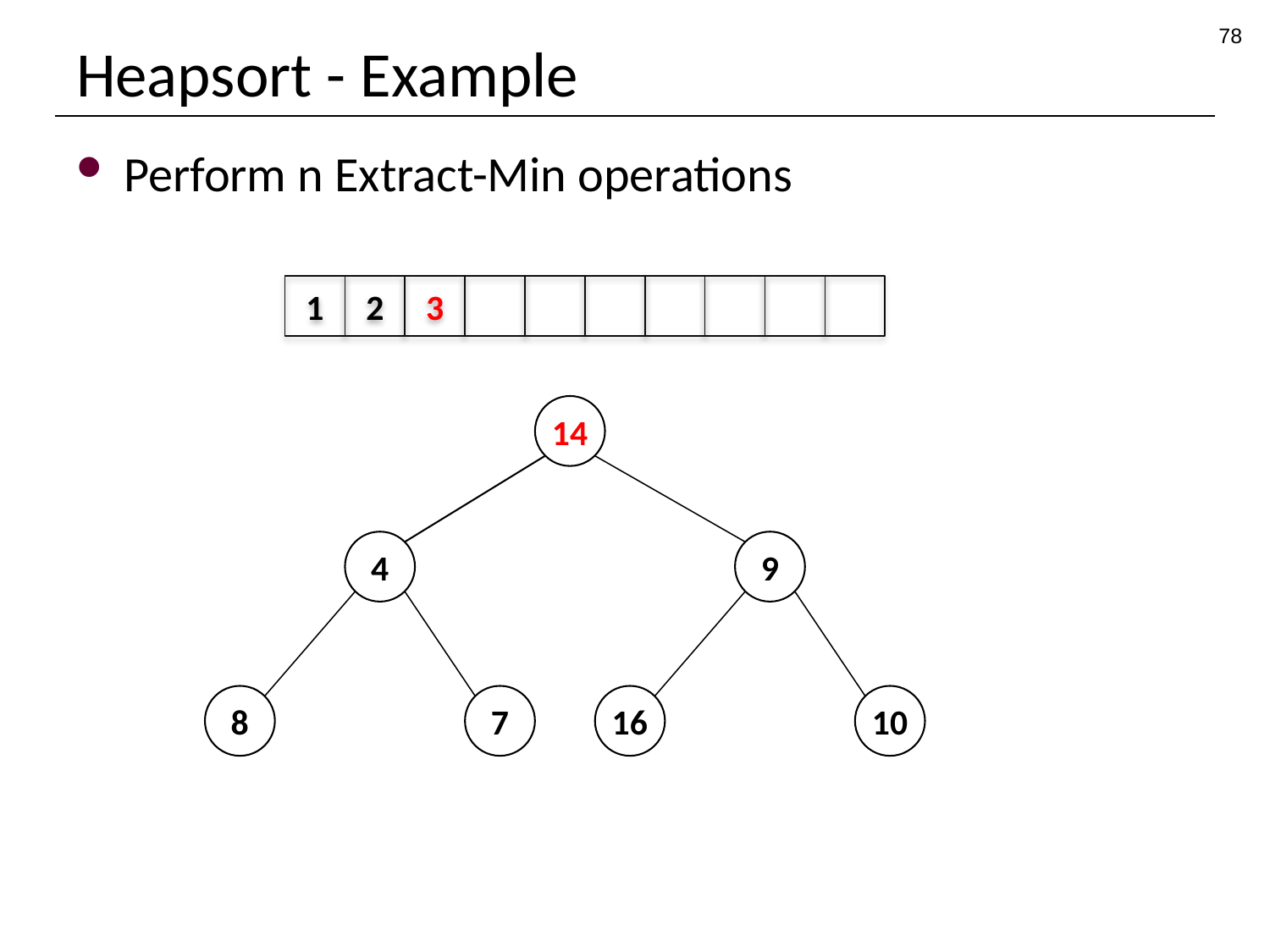

78
# Heapsort - Example
Perform n Extract-Min operations
1
2
3

14
4
9
8
7
16
10